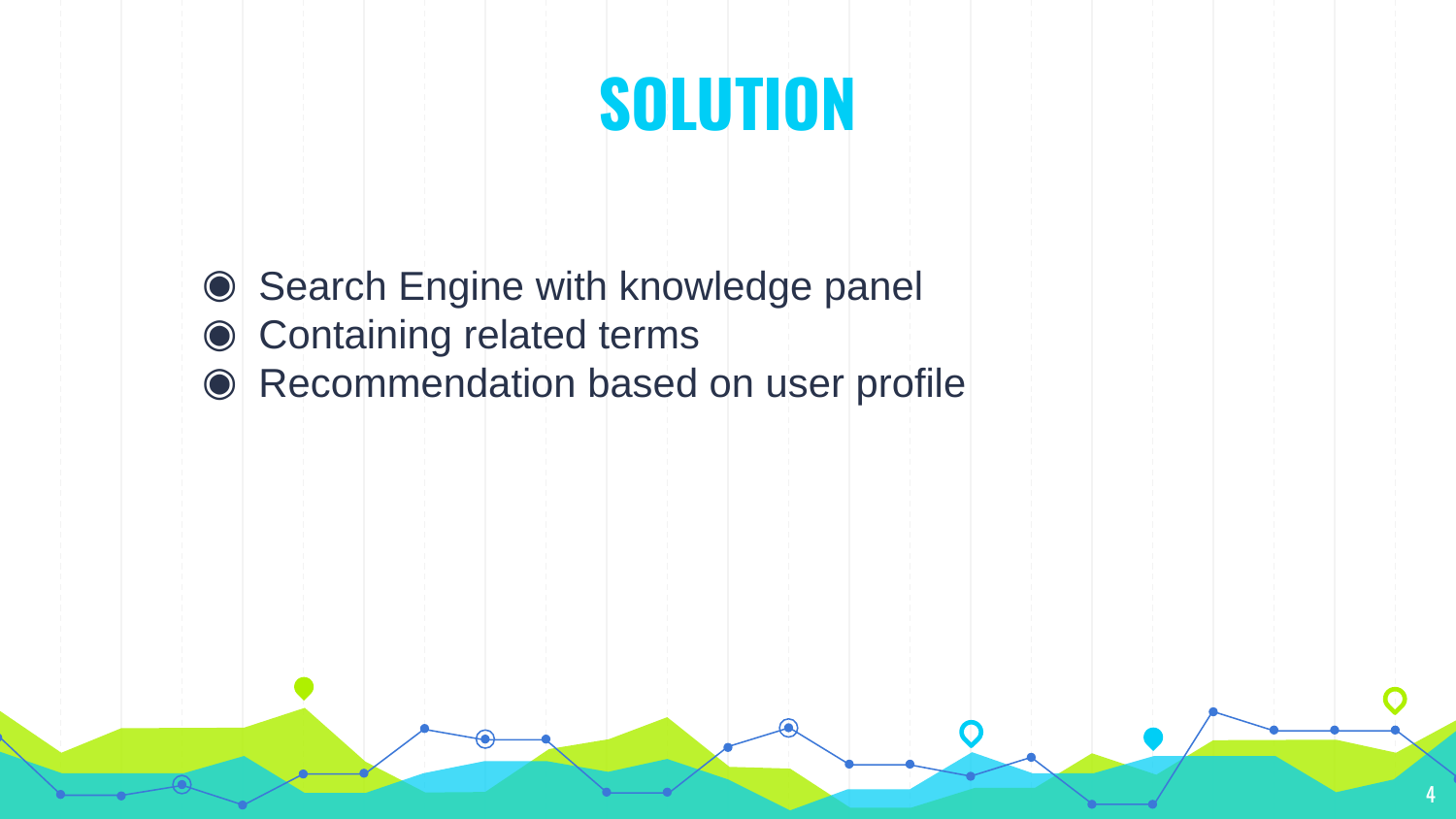

SOLUTION
Search Engine with knowledge panel
Containing related terms
Recommendation based on user profile

4